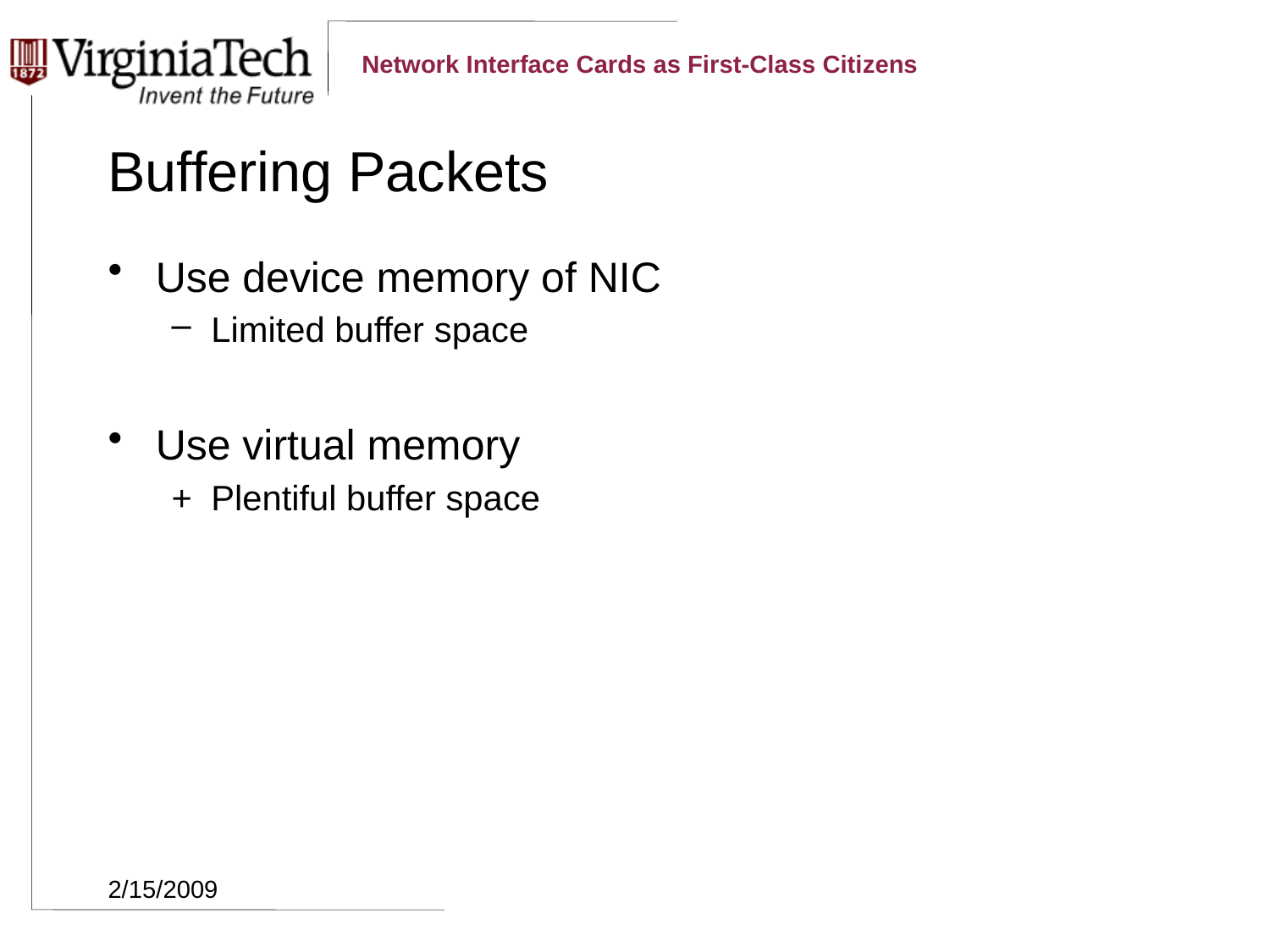

# Buffering Packets
Use device memory of NIC
Limited buffer space

Use virtual memory
+	Plentiful buffer space

2/15/2009